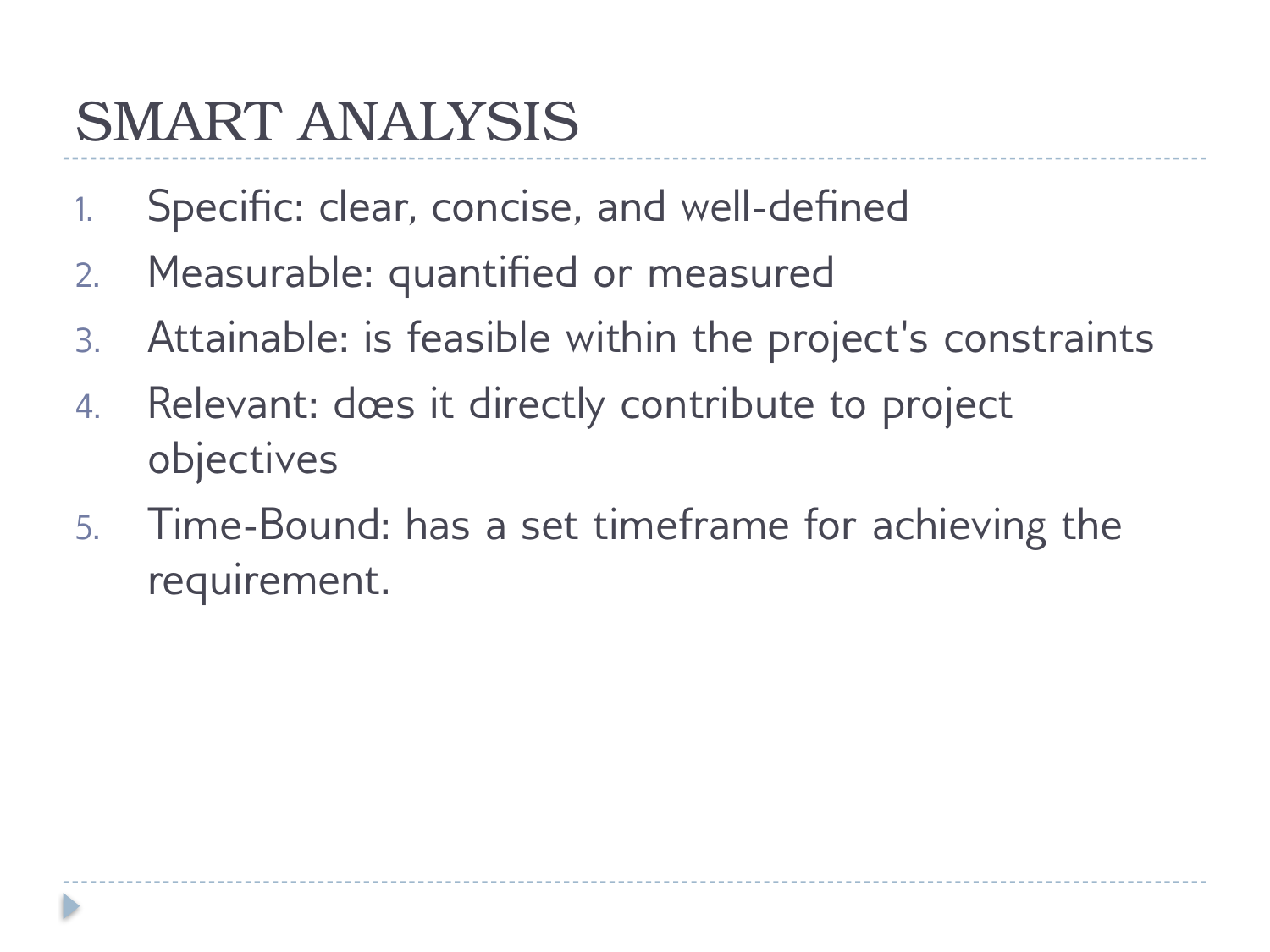

# SMART ANALYSIS
Specific: clear, concise, and well-defined
Measurable: quantified or measured
Attainable: is feasible within the project's constraints
Relevant: does it directly contribute to project objectives
Time-Bound: has a set timeframe for achieving the requirement.